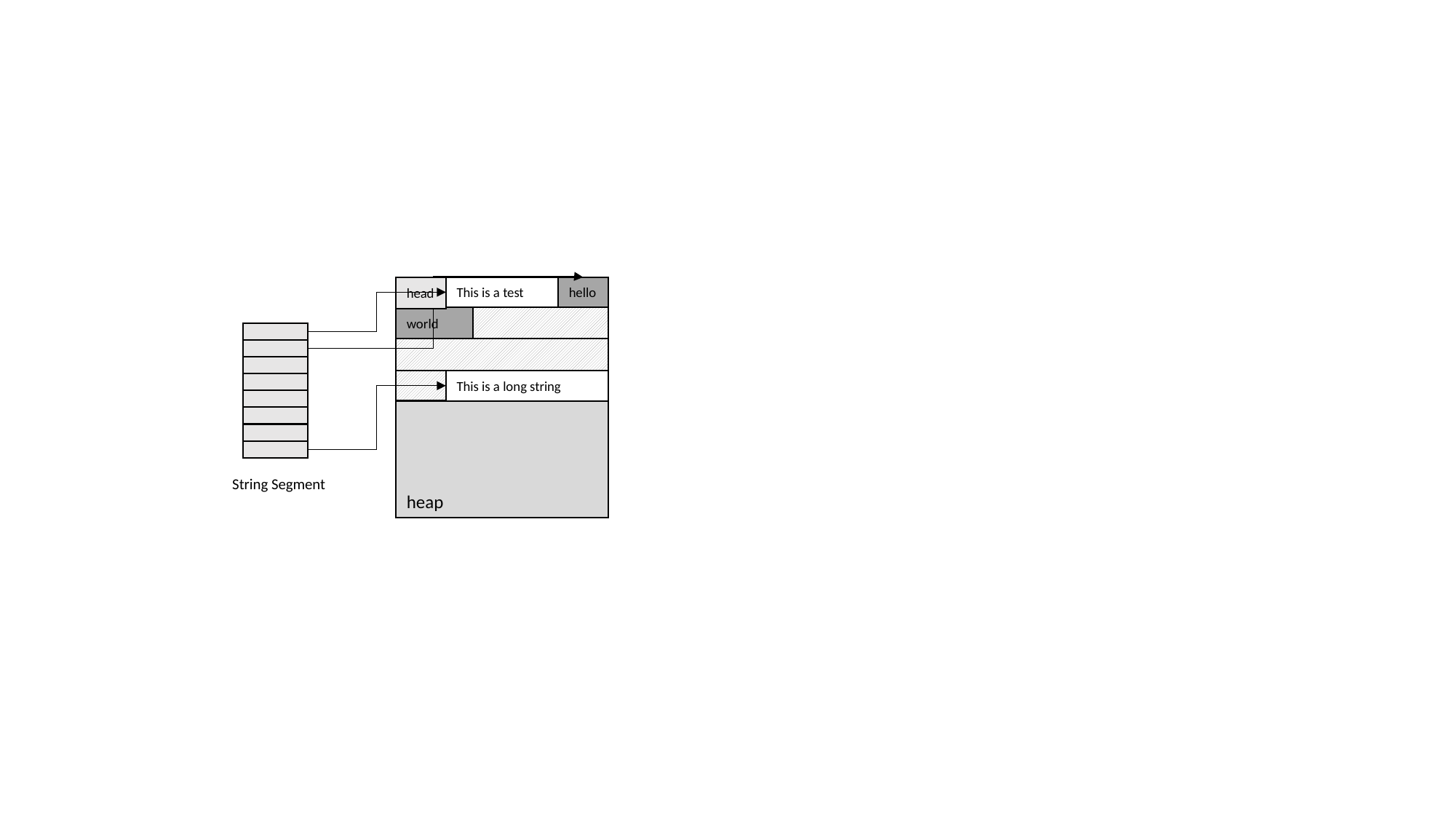

#
head
This is a test
heap
hello
world

This is a long string

String Segment